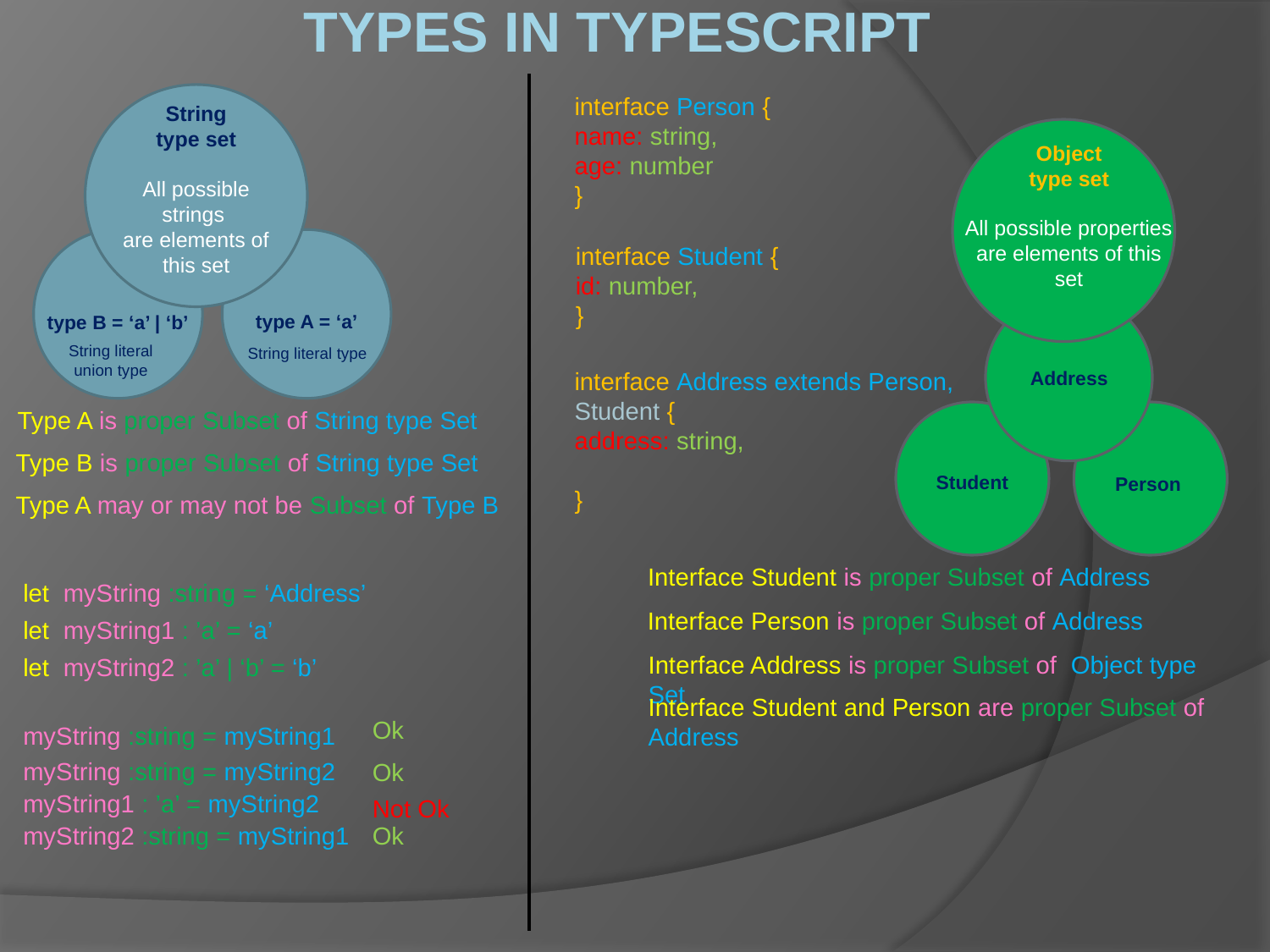

# Types in typescript

interface Person {
name: string,
age: number
}
String type set

Object
type set
All possible strings
are elements of this set
All possible properties
are elements of this set

interface Student {
id: number,
}

type A = ‘a’
type B = ‘a’ | ‘b’
String literal
union type
String literal type
interface Address extends Person, Student {
address: string,

}
Address
Type A is proper Subset of String type Set

Type B is proper Subset of String type Set
Type A may or may not be Subset of Type B
Student
Person
Interface Student is proper Subset of Address
let  myString :string = ‘Address’
Interface Person is proper Subset of Address
let  myString1 : ’a’ = ‘a’
Interface Address is proper Subset of  Object type Set
let  myString2 : ’a’ | ‘b’ = ‘b’
Interface Student and Person are proper Subset of Address
Ok
myString :string = myString1
myString :string = myString2
Ok
myString1 : ’a’ = myString2
Not Ok
myString2 :string = myString1
Ok